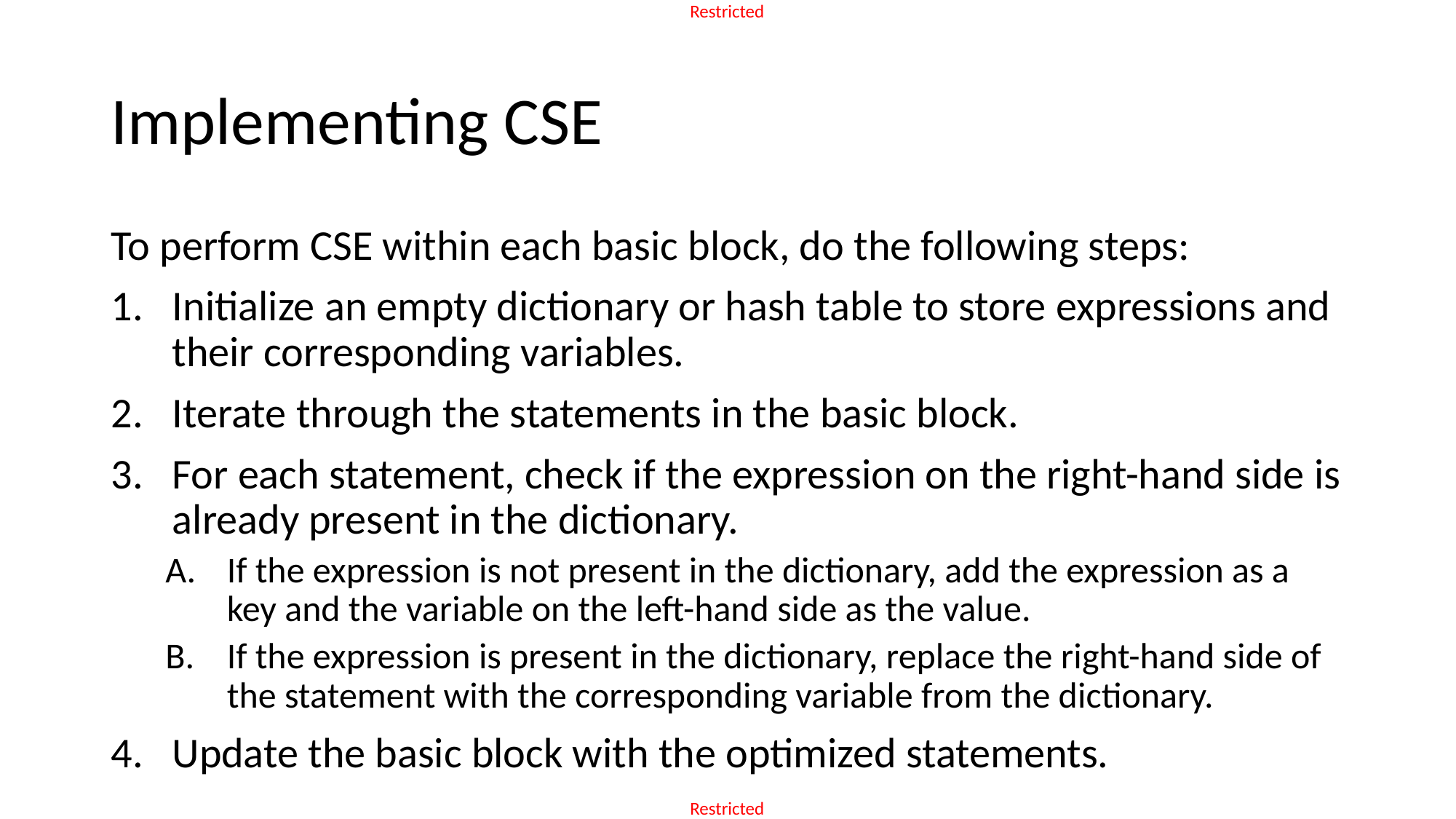

# Implementing CSE
To perform CSE within each basic block, do the following steps:
Initialize an empty dictionary or hash table to store expressions and their corresponding variables.
Iterate through the statements in the basic block.
For each statement, check if the expression on the right-hand side is already present in the dictionary.
If the expression is not present in the dictionary, add the expression as a key and the variable on the left-hand side as the value.
If the expression is present in the dictionary, replace the right-hand side of the statement with the corresponding variable from the dictionary.
Update the basic block with the optimized statements.